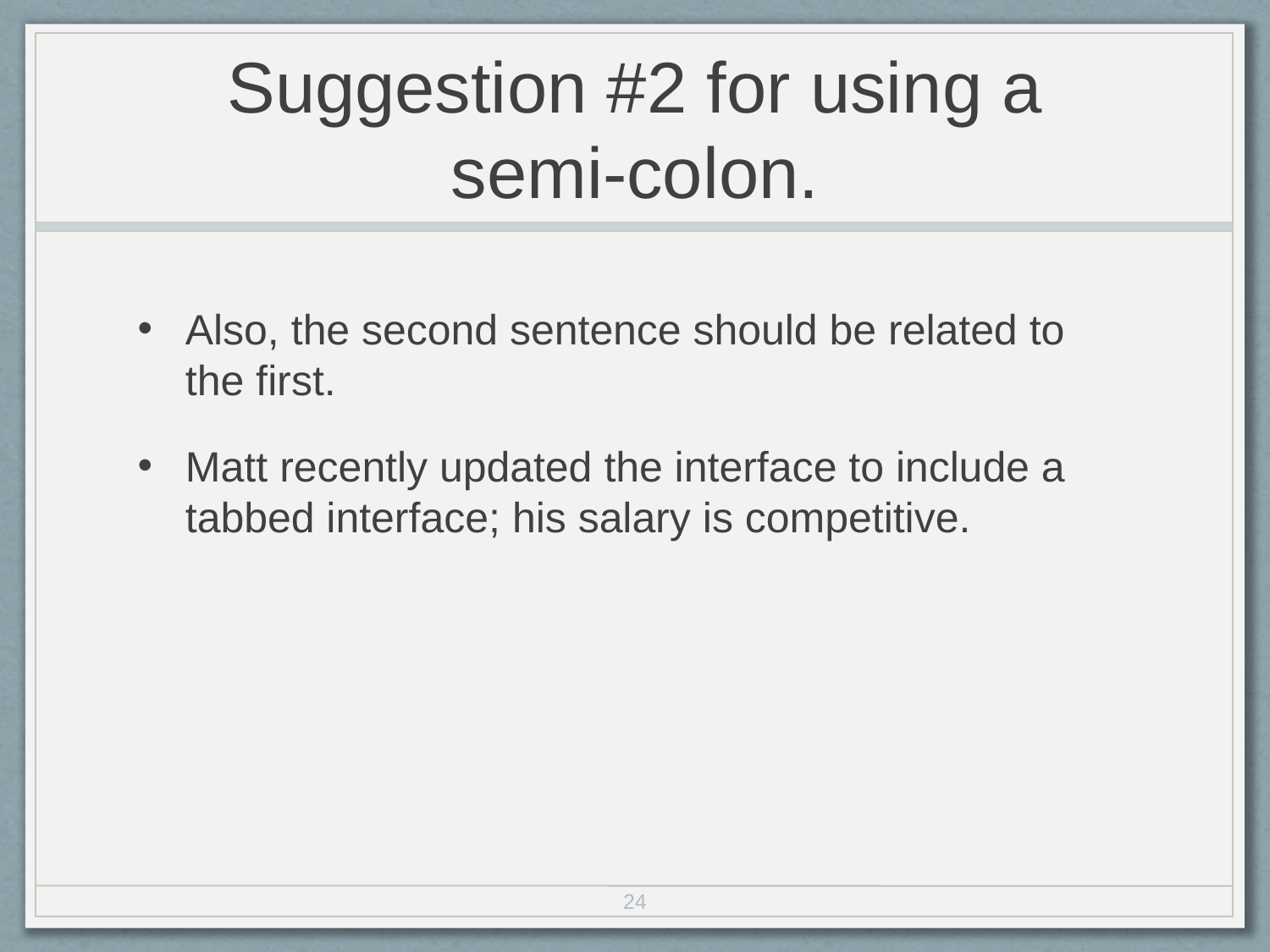

# Suggestion #2 for using a semi-colon.
Also, the second sentence should be related to the first.
Matt recently updated the interface to include a tabbed interface; his salary is competitive.

24